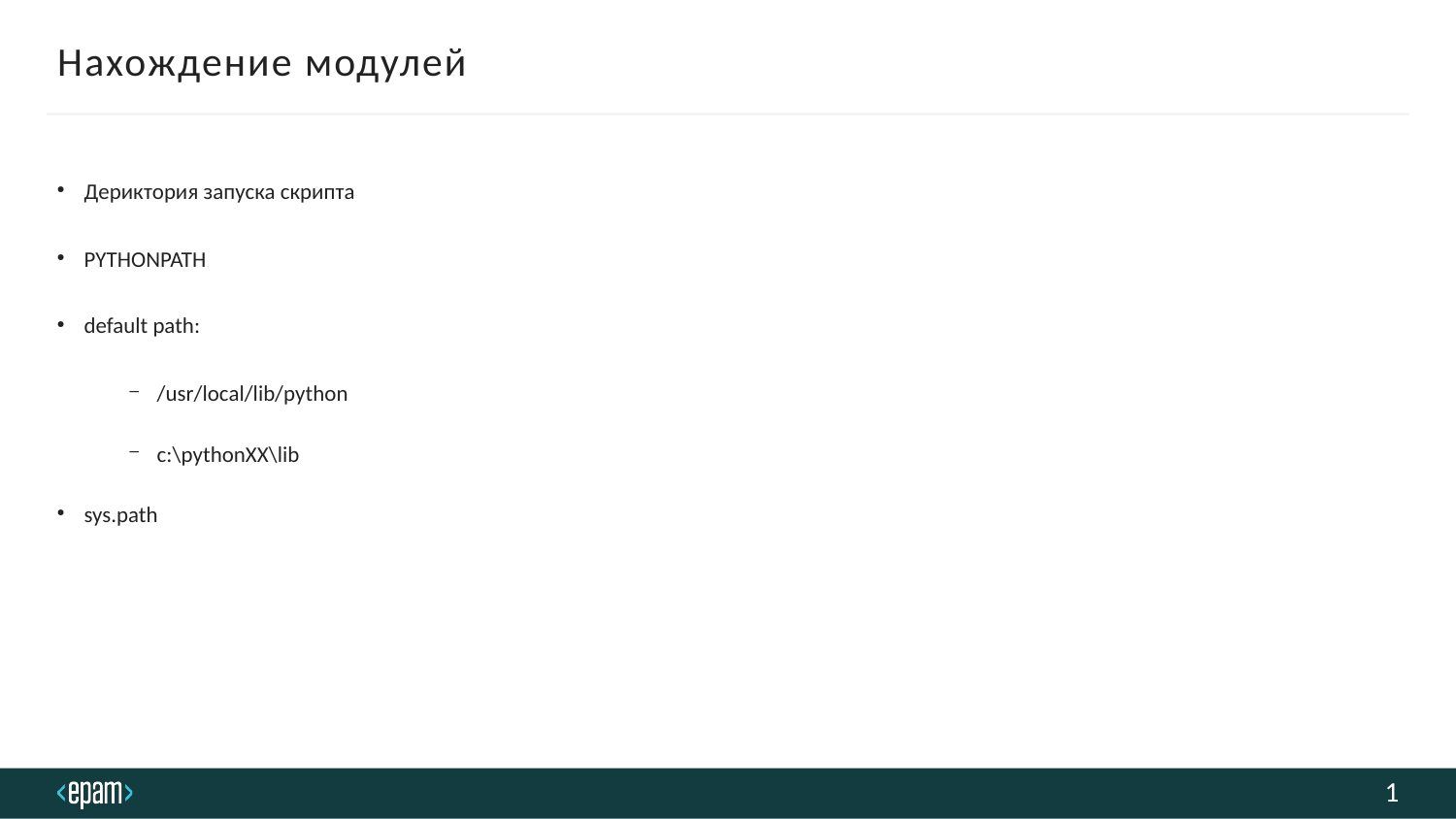

# Нахождение модулей
Дериктория запуска скрипта
PYTHONPATH
default path:
/usr/local/lib/python
c:\pythonXX\lib
sys.path
1